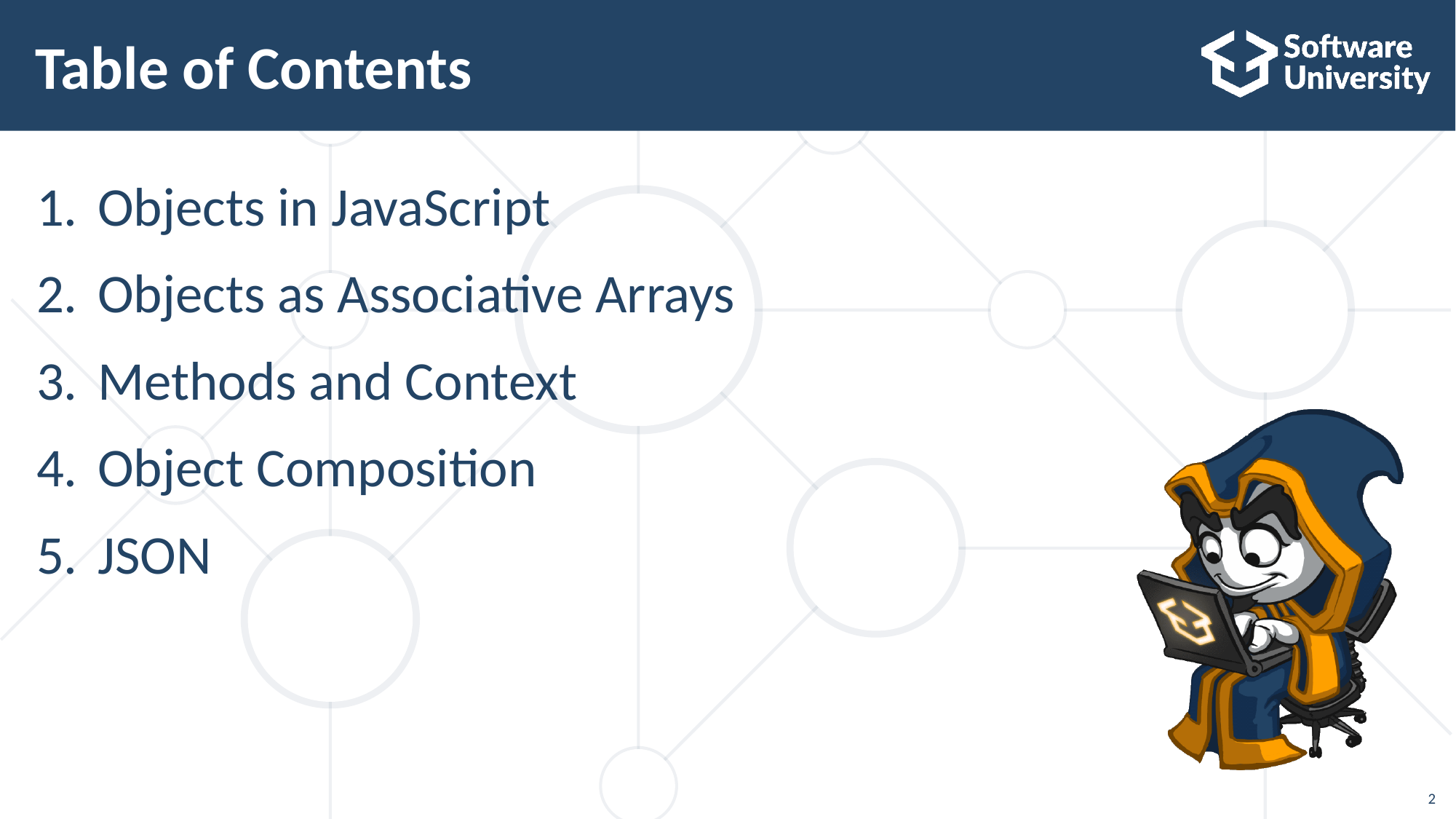

# Table of Contents
Objects in JavaScript
Objects as Associative Arrays
Methods and Context
Object Composition
JSON
2